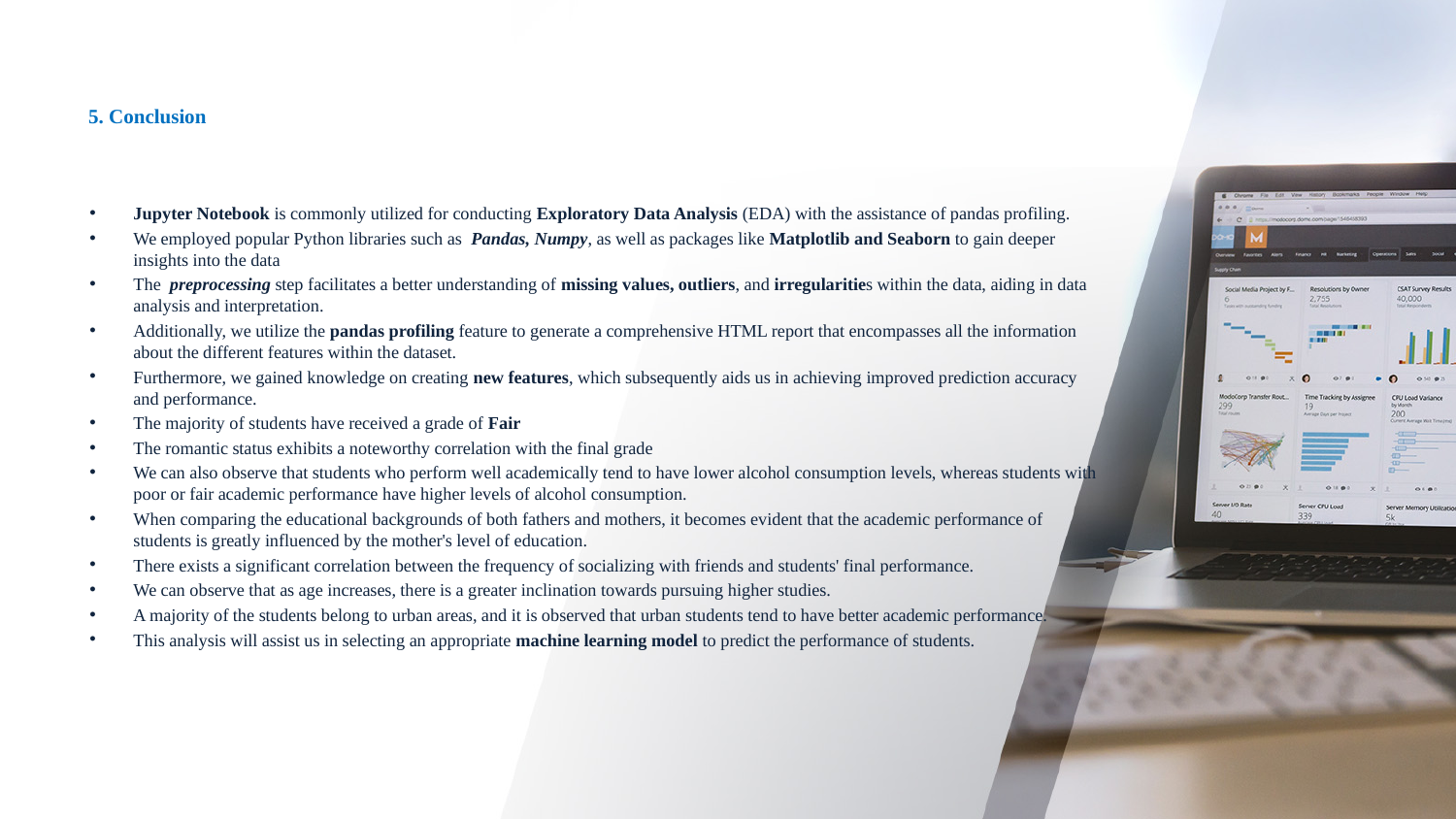

# 5. Conclusion
Jupyter Notebook is commonly utilized for conducting Exploratory Data Analysis (EDA) with the assistance of pandas profiling.
We employed popular Python libraries such as  Pandas, Numpy, as well as packages like Matplotlib and Seaborn to gain deeper insights into the data
The  preprocessing step facilitates a better understanding of missing values, outliers, and irregularities within the data, aiding in data analysis and interpretation.
Additionally, we utilize the pandas profiling feature to generate a comprehensive HTML report that encompasses all the information about the different features within the dataset.
Furthermore, we gained knowledge on creating new features, which subsequently aids us in achieving improved prediction accuracy and performance.
The majority of students have received a grade of Fair
The romantic status exhibits a noteworthy correlation with the final grade
We can also observe that students who perform well academically tend to have lower alcohol consumption levels, whereas students with poor or fair academic performance have higher levels of alcohol consumption.
When comparing the educational backgrounds of both fathers and mothers, it becomes evident that the academic performance of students is greatly influenced by the mother's level of education.
There exists a significant correlation between the frequency of socializing with friends and students' final performance.
We can observe that as age increases, there is a greater inclination towards pursuing higher studies.
A majority of the students belong to urban areas, and it is observed that urban students tend to have better academic performance.
This analysis will assist us in selecting an appropriate machine learning model to predict the performance of students.

​